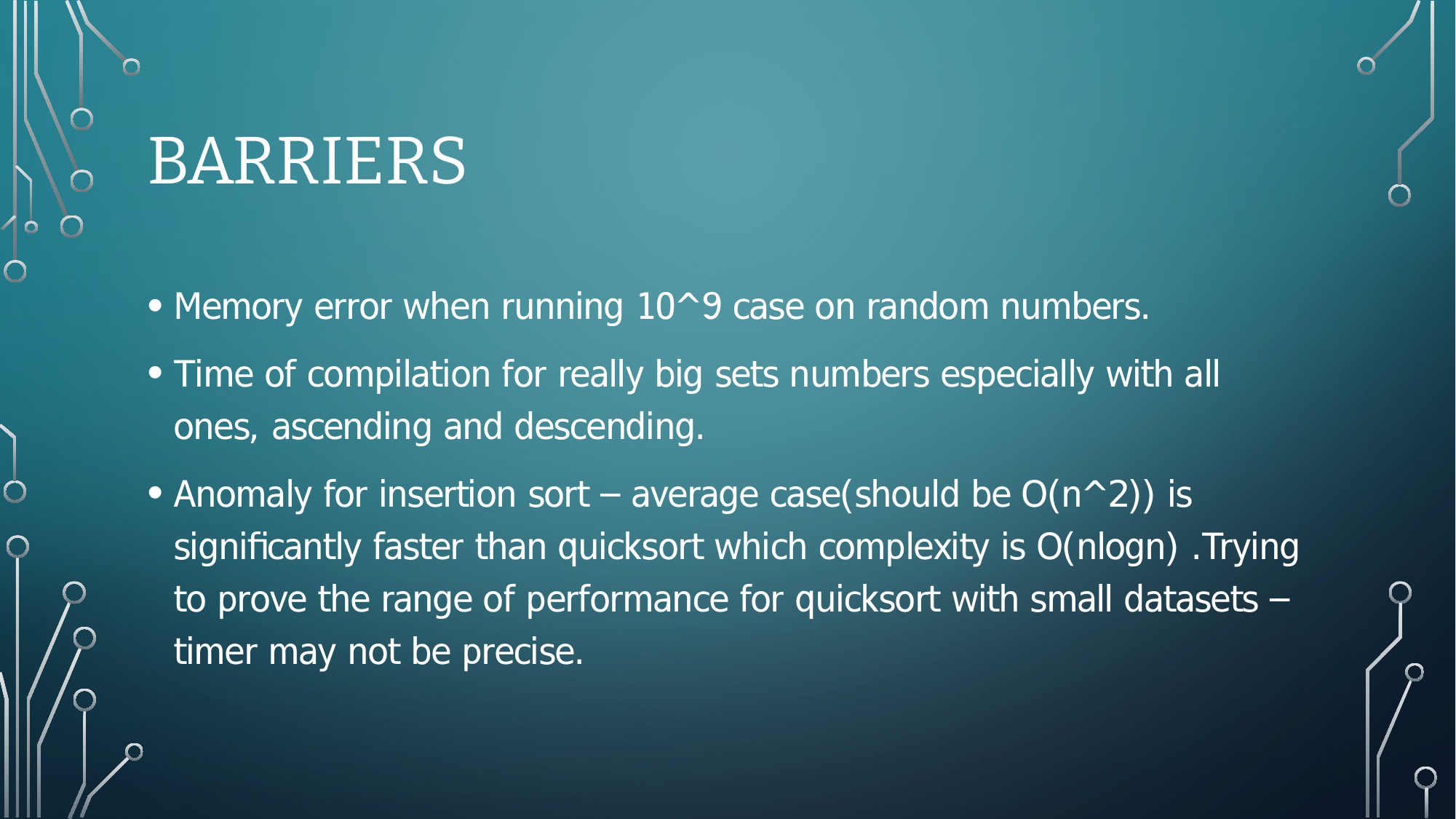

# Barriers
Memory error when running 10^9 case on random numbers.
Time of compilation for really big sets numbers especially with all ones, ascending and descending.
Anomaly for insertion sort – average case(should be O(n^2)) is significantly faster than quicksort which complexity is O(nlogn) .Trying to prove the range of performance for quicksort with small datasets – timer may not be precise.